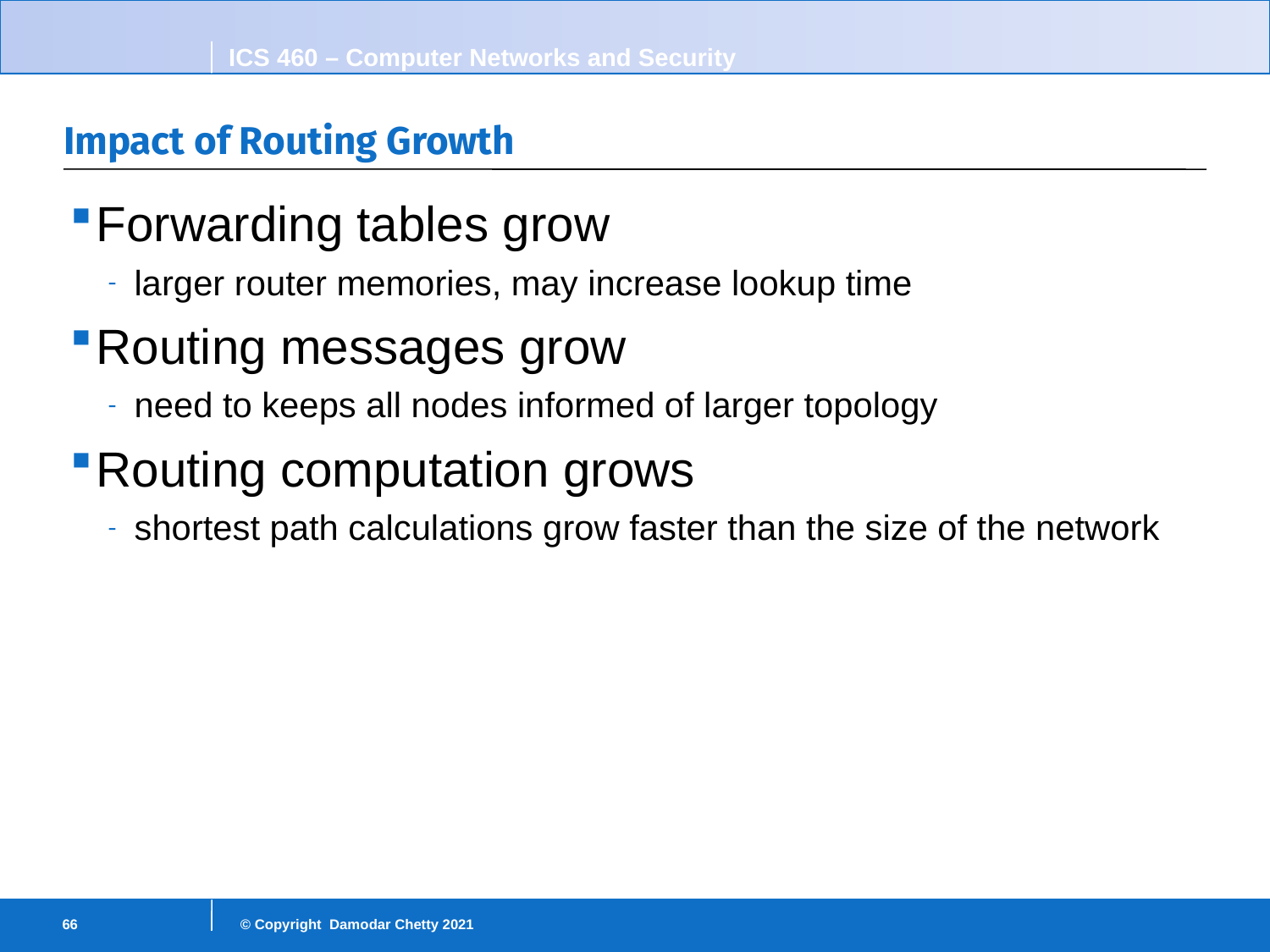

# Impact of Routing Growth
Forwarding tables grow
larger router memories, may increase lookup time
Routing messages grow
need to keeps all nodes informed of larger topology
Routing computation grows
shortest path calculations grow faster than the size of the network
66